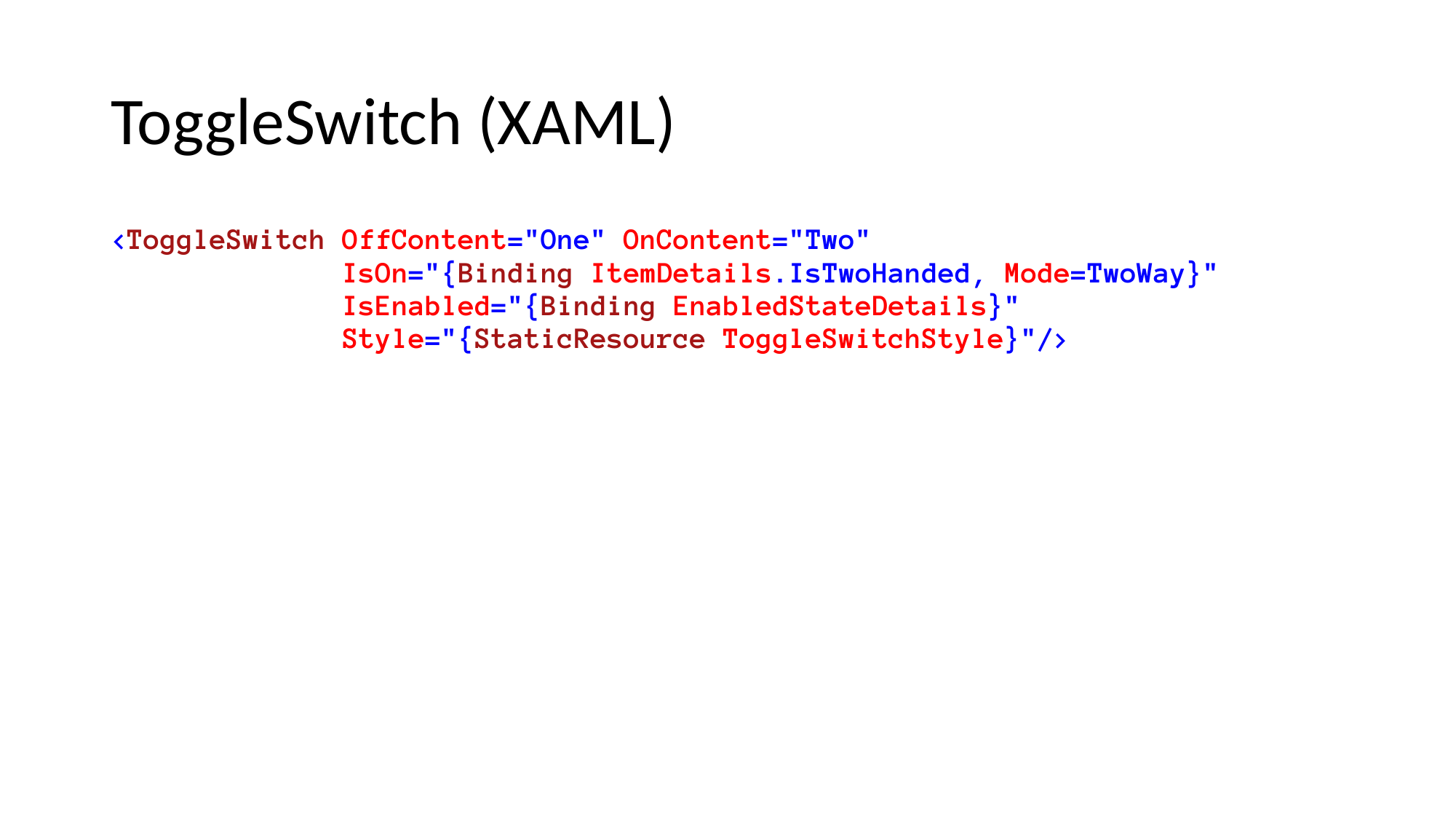

# ToggleSwitch (XAML)
<ToggleSwitch OffContent="One" OnContent="Two"
              IsOn="{Binding ItemDetails.IsTwoHanded, Mode=TwoWay}"
              IsEnabled="{Binding EnabledStateDetails}"
              Style="{StaticResource ToggleSwitchStyle}"/>